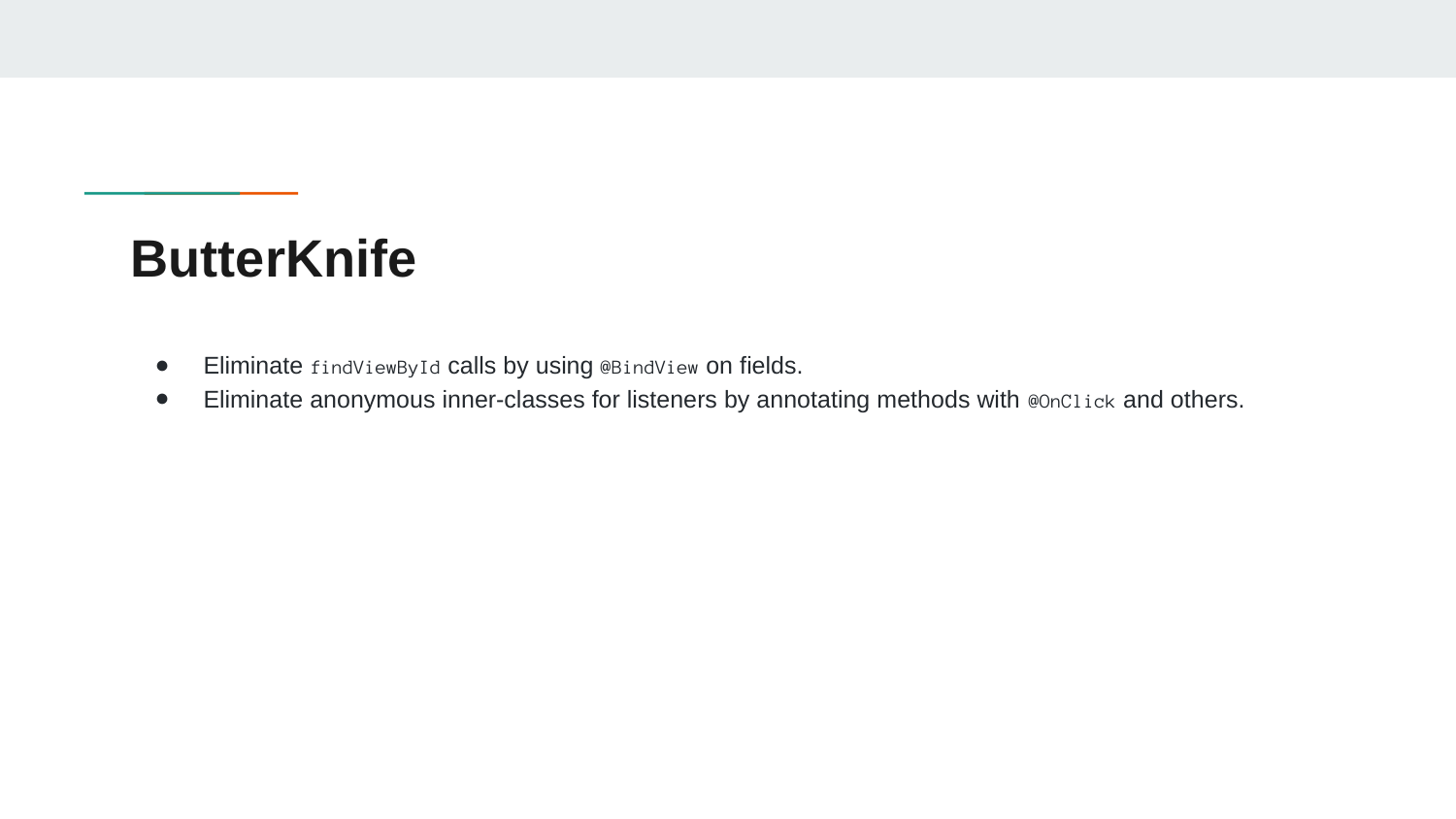

# ButterKnife
Eliminate findViewById calls by using @BindView on fields.
Eliminate anonymous inner-classes for listeners by annotating methods with @OnClick and others.